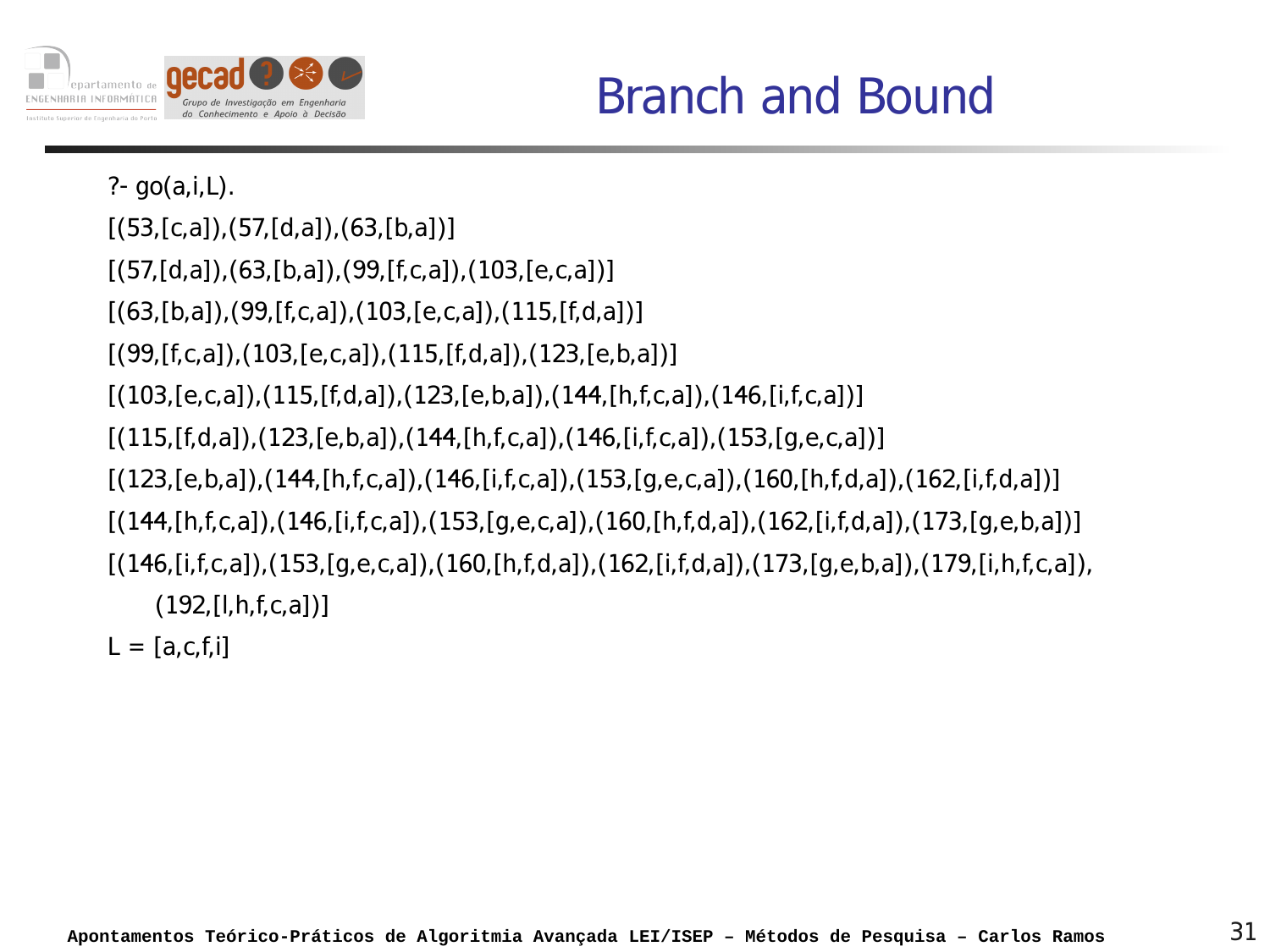

# Branch and Bound
?- go(a,i,L).
[(53,[c,a]),(57,[d,a]),(63,[b,a])]
[(57,[d,a]),(63,[b,a]),(99,[f,c,a]),(103,[e,c,a])]
[(63,[b,a]),(99,[f,c,a]),(103,[e,c,a]),(115,[f,d,a])]
[(99,[f,c,a]),(103,[e,c,a]),(115,[f,d,a]),(123,[e,b,a])]
[(103,[e,c,a]),(115,[f,d,a]),(123,[e,b,a]),(144,[h,f,c,a]),(146,[i,f,c,a])]
[(115,[f,d,a]),(123,[e,b,a]),(144,[h,f,c,a]),(146,[i,f,c,a]),(153,[g,e,c,a])]
[(123,[e,b,a]),(144,[h,f,c,a]),(146,[i,f,c,a]),(153,[g,e,c,a]),(160,[h,f,d,a]),(162,[i,f,d,a])]
[(144,[h,f,c,a]),(146,[i,f,c,a]),(153,[g,e,c,a]),(160,[h,f,d,a]),(162,[i,f,d,a]),(173,[g,e,b,a])]
[(146,[i,f,c,a]),(153,[g,e,c,a]),(160,[h,f,d,a]),(162,[i,f,d,a]),(173,[g,e,b,a]),(179,[i,h,f,c,a]),
	(192,[l,h,f,c,a])]
L = [a,c,f,i]
31